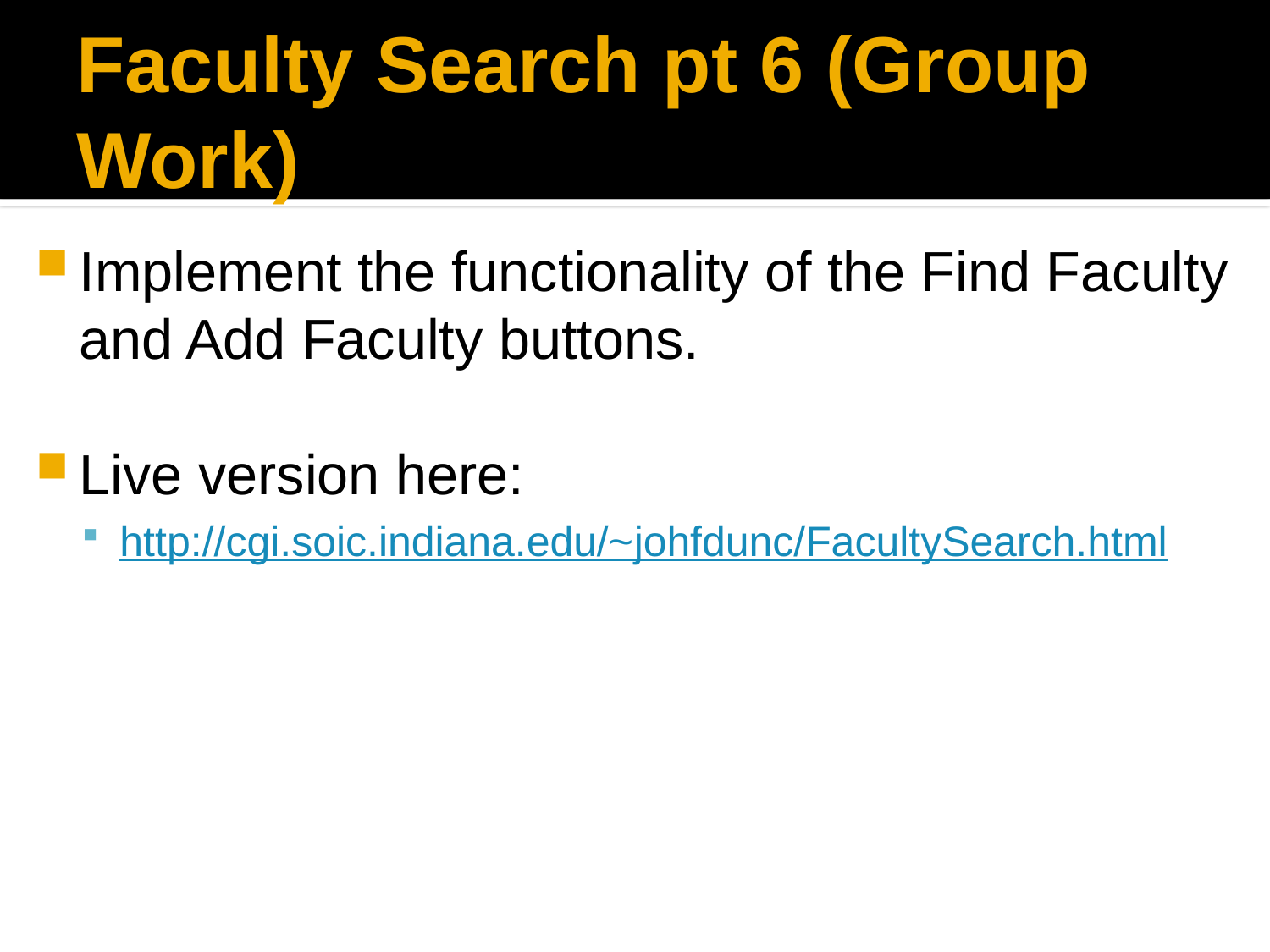

# Faculty Search pt 6 (Group Work)
Implement the functionality of the Find Faculty and Add Faculty buttons.

Live version here:
http://cgi.soic.indiana.edu/~johfdunc/FacultySearch.html